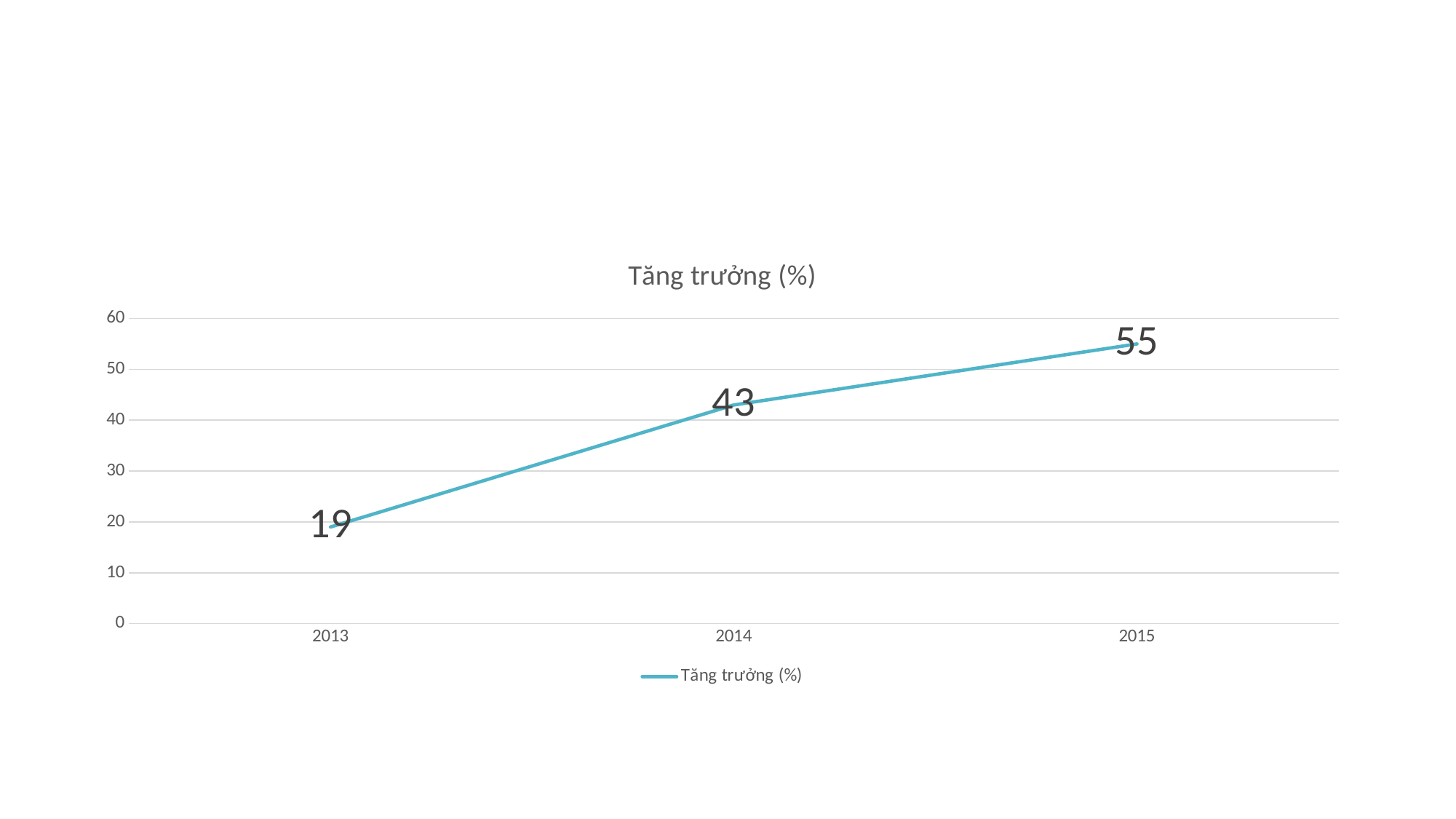

#

### Chart:

| Category | Tăng trưởng (%) |
|---|---|
| 2013 | 19.0 |
| 2014 | 43.0 |
| 2015 | 55.0 |